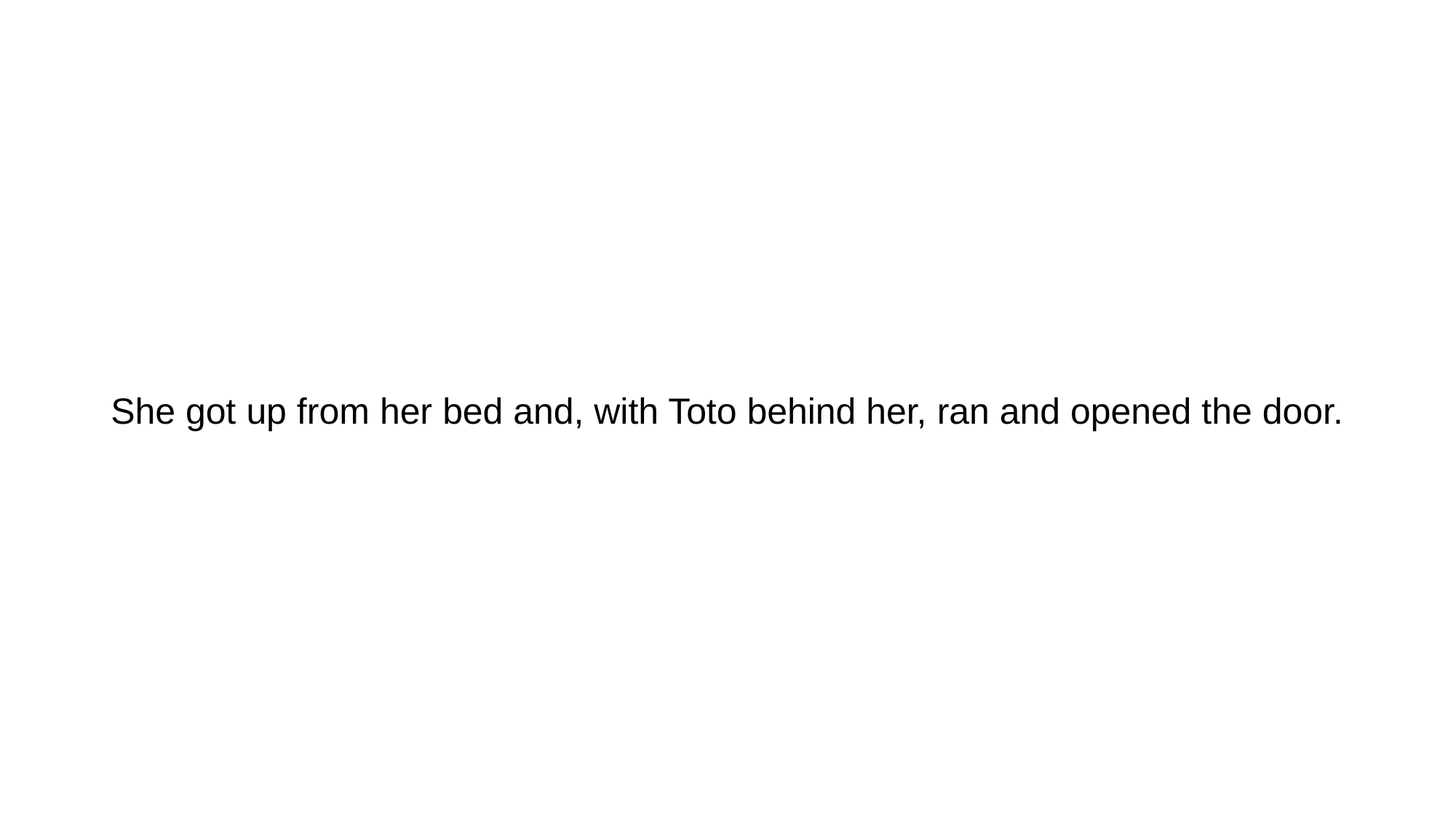

She got up from her bed and, with Toto behind her, ran and opened the door.